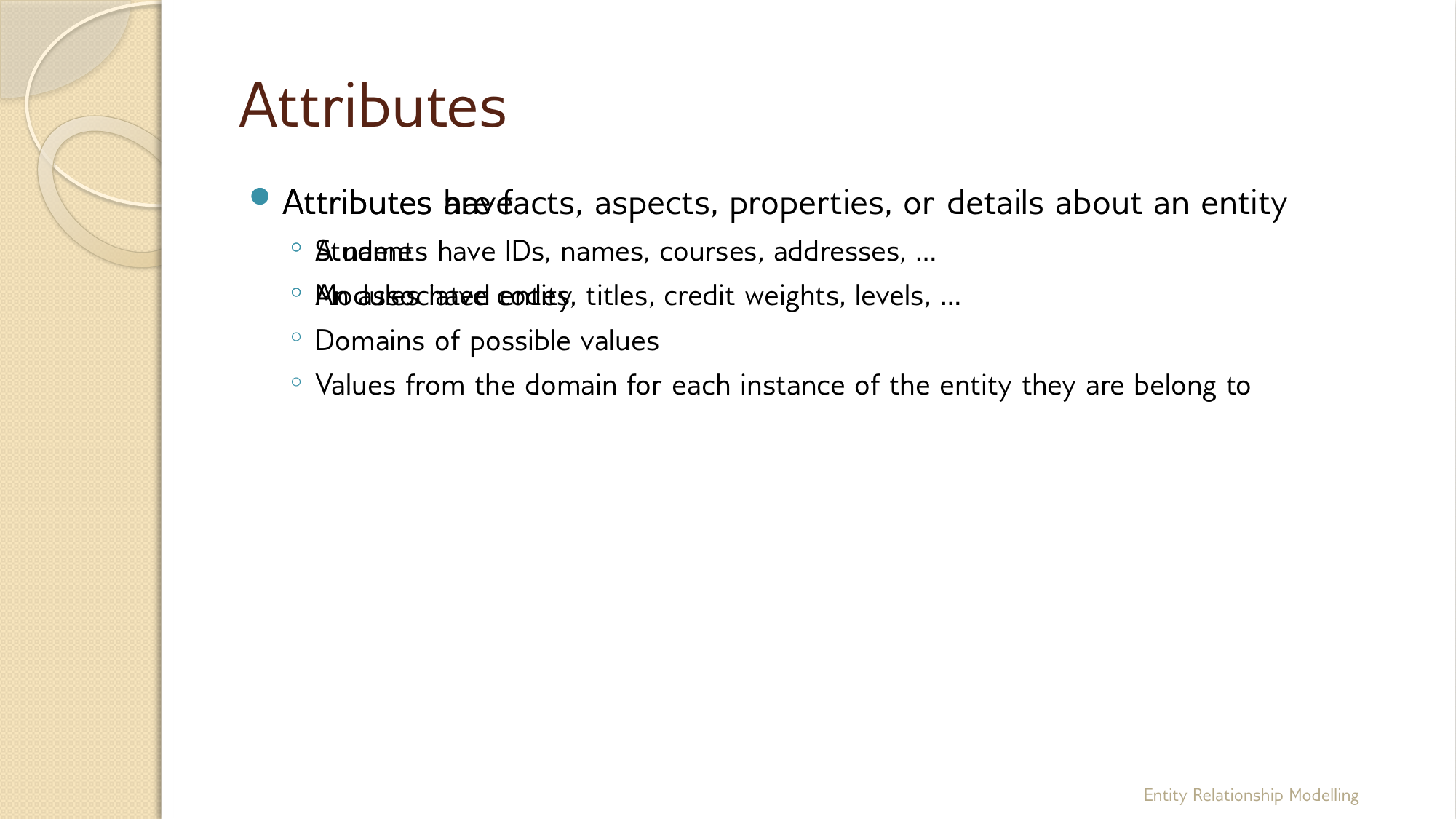

# Attributes
Attributes are facts, aspects, properties, or details about an entity
Students have IDs, names, courses, addresses, …
Modules have codes, titles, credit weights, levels, …
Attributes have
A name
An associated entity
Domains of possible values
Values from the domain for each instance of the entity they are belong to
Entity Relationship Modelling